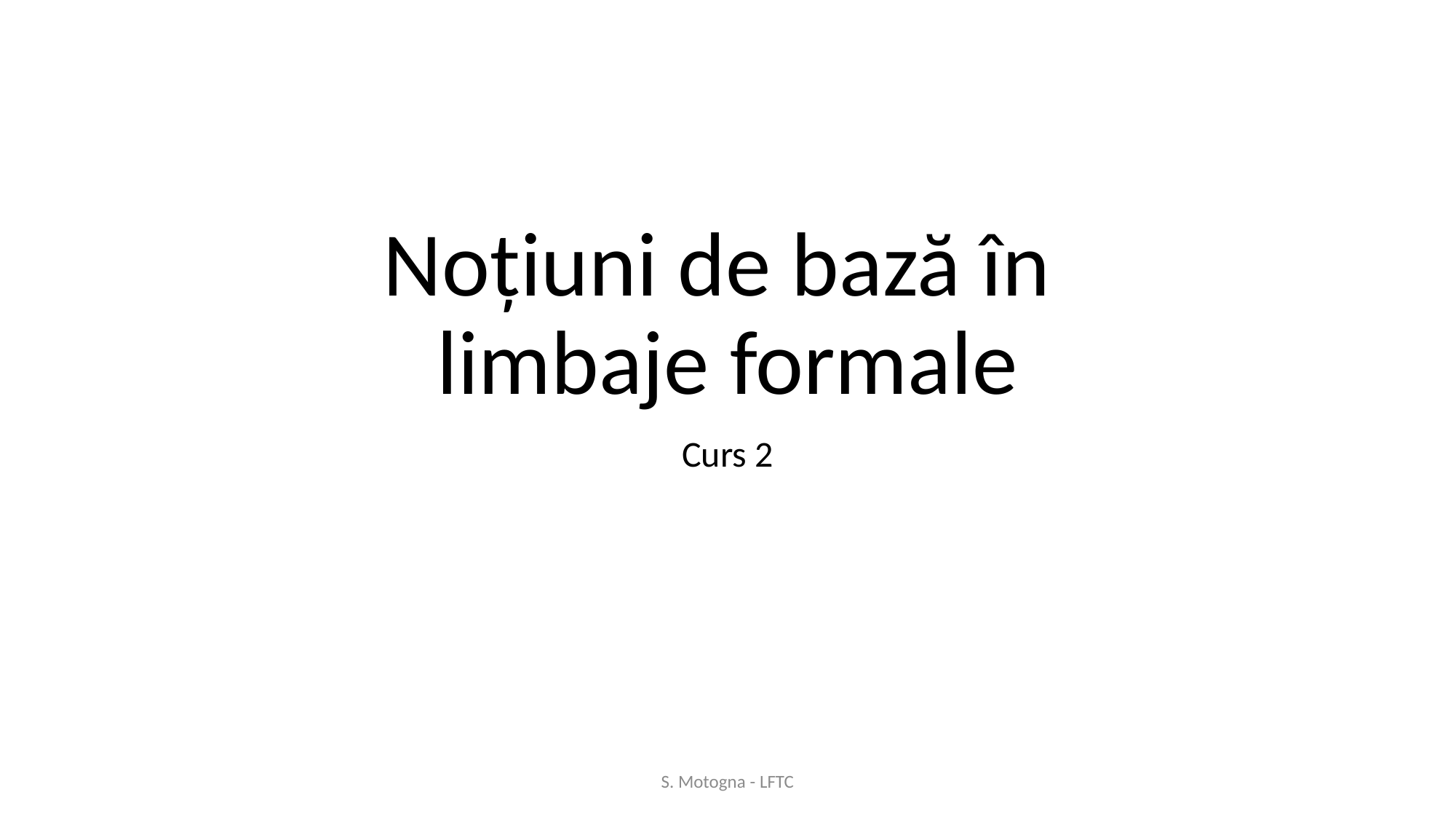

# Noțiuni de bază în limbaje formale
Curs 2
S. Motogna - LFTC